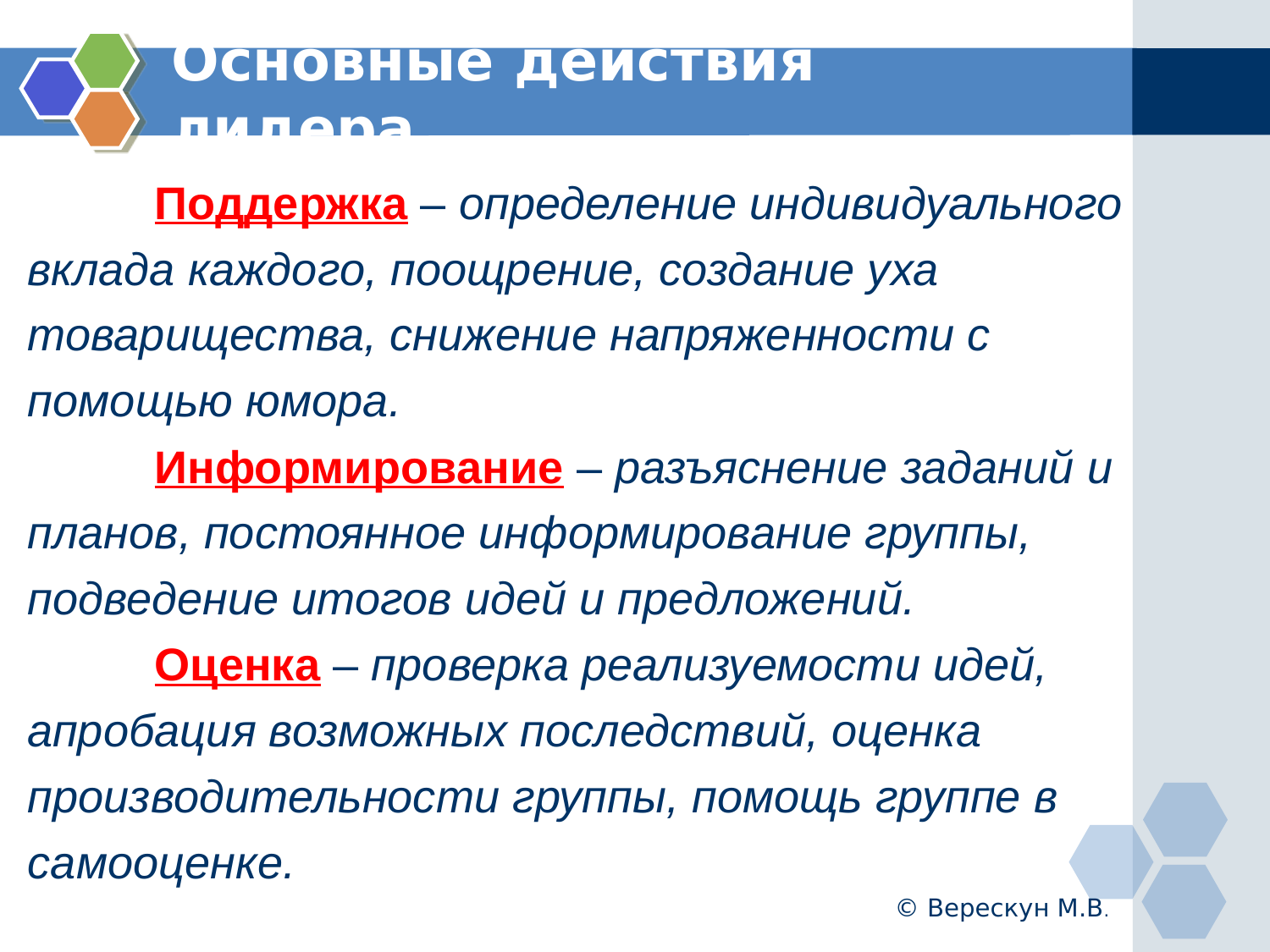

# Основные действия лидера
	Поддержка – определение индивидуального вклада каждого, поощрение, создание уха товарищества, снижение напряженности с помощью юмора.
	Информирование – разъяснение заданий и планов, постоянное информирование группы, подведение итогов идей и предложений.
	Оценка – проверка реализуемости идей, апробация возможных последствий, оценка производительности группы, помощь группе в самооценке.
© Верескун М.В.